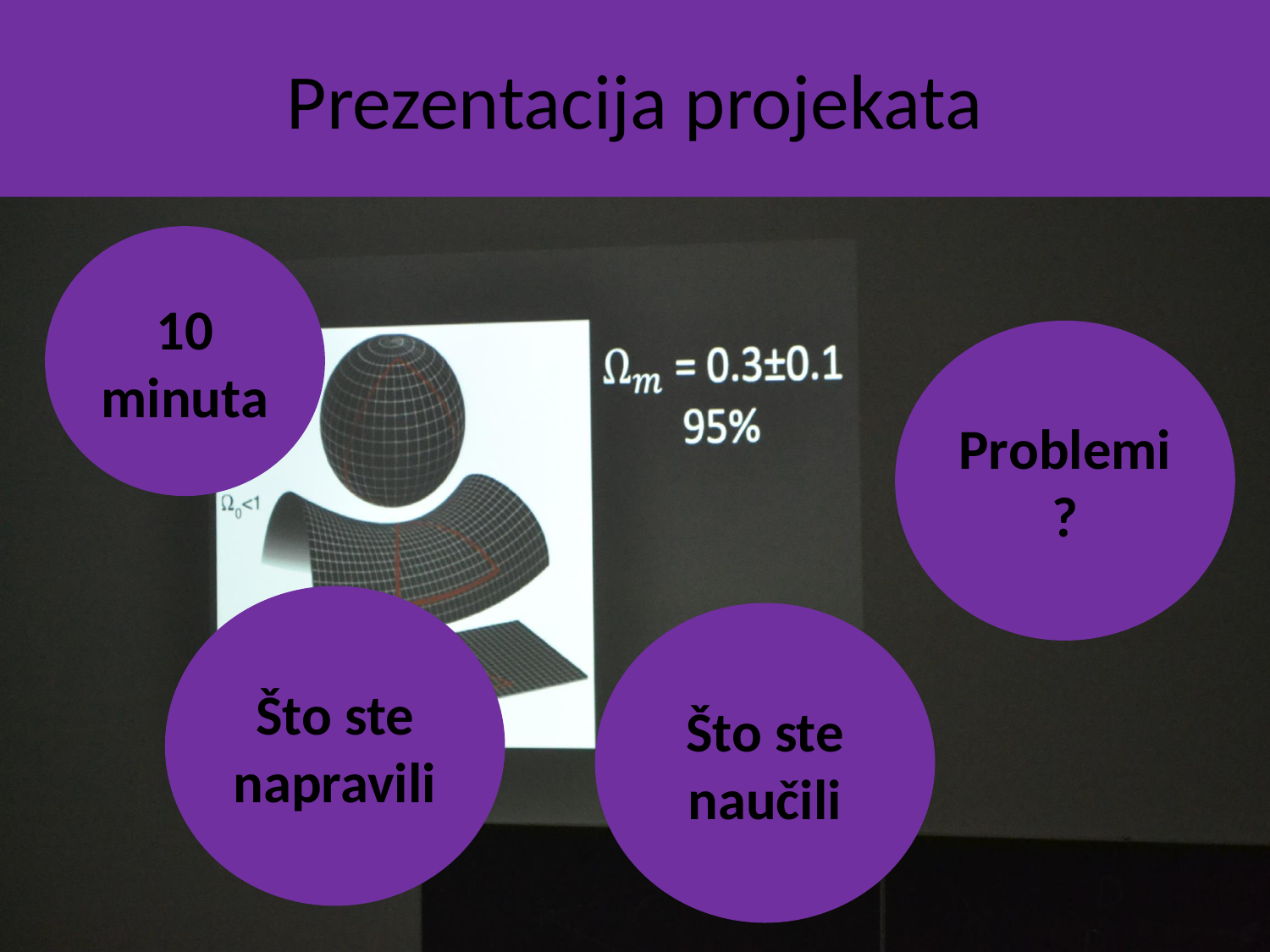

# Prezentacija projekata
10 minuta
Problemi?
Što ste napravili
Što ste naučili